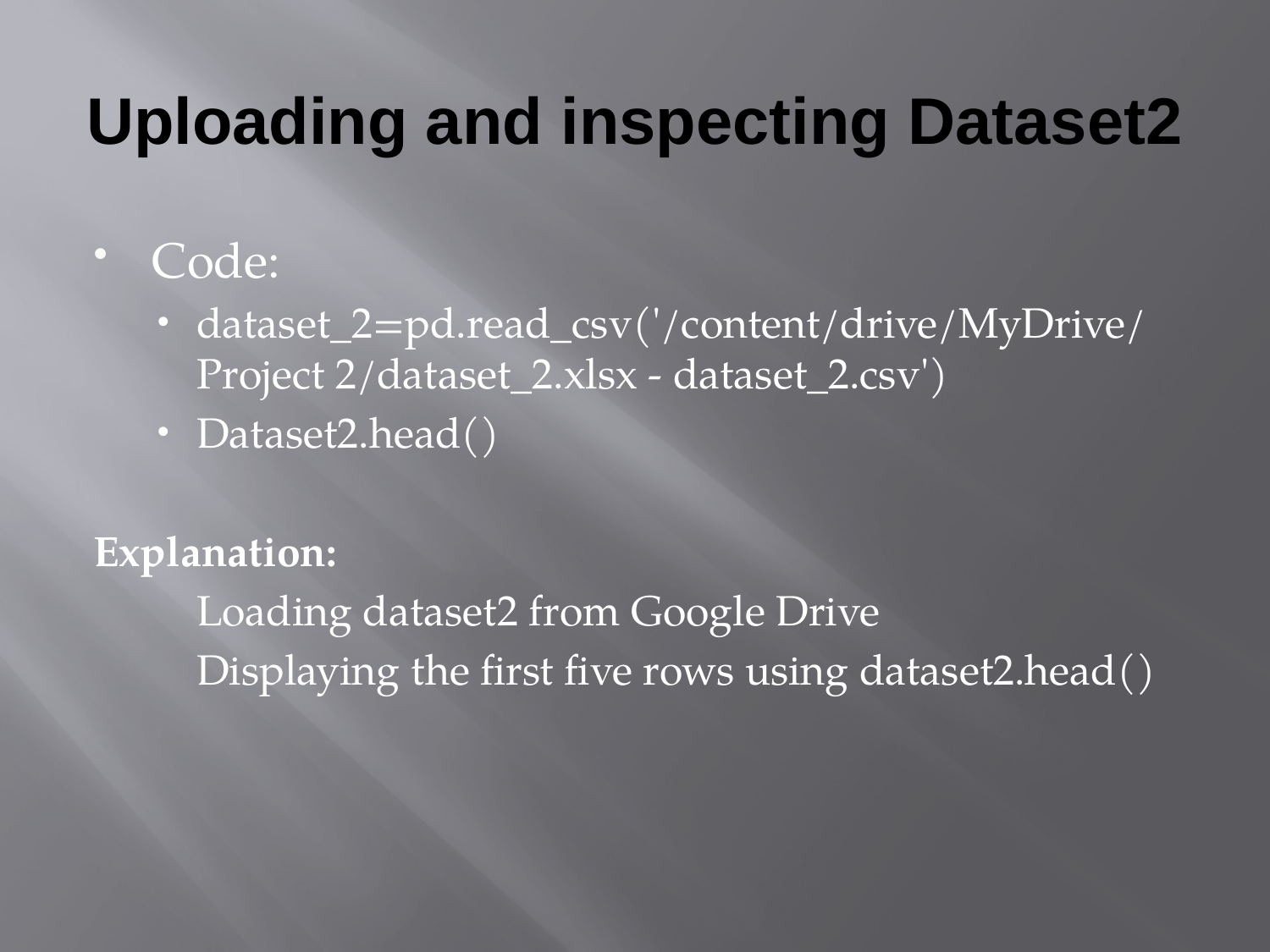

# Uploading and inspecting Dataset2
Code:
dataset_2=pd.read_csv('/content/drive/MyDrive/Project 2/dataset_2.xlsx - dataset_2.csv')
Dataset2.head()

Explanation:
	Loading dataset2 from Google Drive
	Displaying the first five rows using dataset2.head()